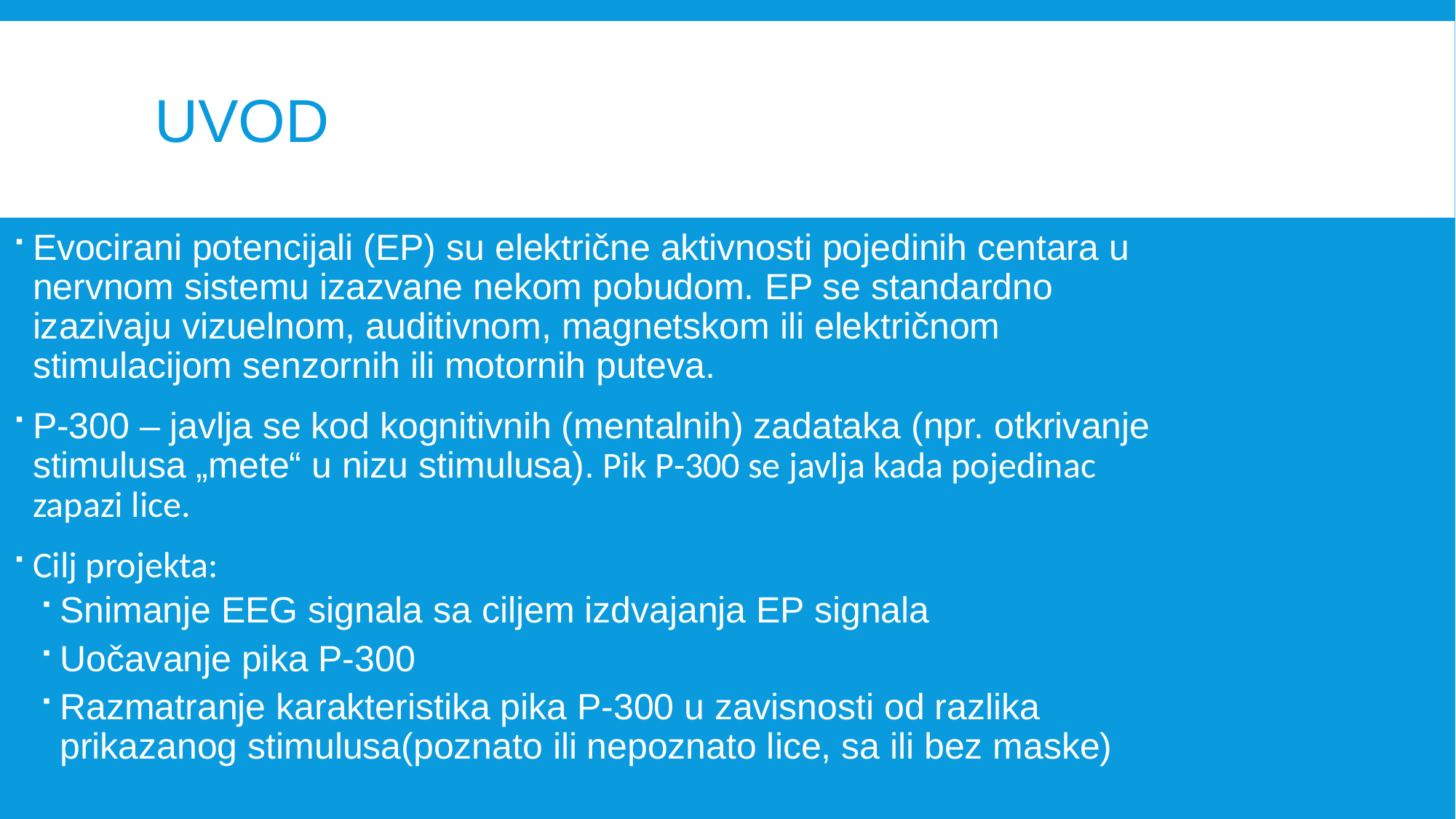

# Uvod
Evocirani potencijali (EP) su električne aktivnosti pojedinih centara u nervnom sistemu izazvane nekom pobudom. EP se standardno izazivaju vizuelnom, auditivnom, magnetskom ili električnom stimulacijom senzornih ili motornih puteva.
P-300 – javlja se kod kognitivnih (mentalnih) zadataka (npr. otkrivanje stimulusa „mete“ u nizu stimulusa). Pik P-300 se javlja kada pojedinac zapazi lice.
Cilj projekta:
Snimanje EEG signala sa ciljem izdvajanja EP signala
Uočavanje pika P-300
Razmatranje karakteristika pika P-300 u zavisnosti od razlika prikazanog stimulusa(poznato ili nepoznato lice, sa ili bez maske)